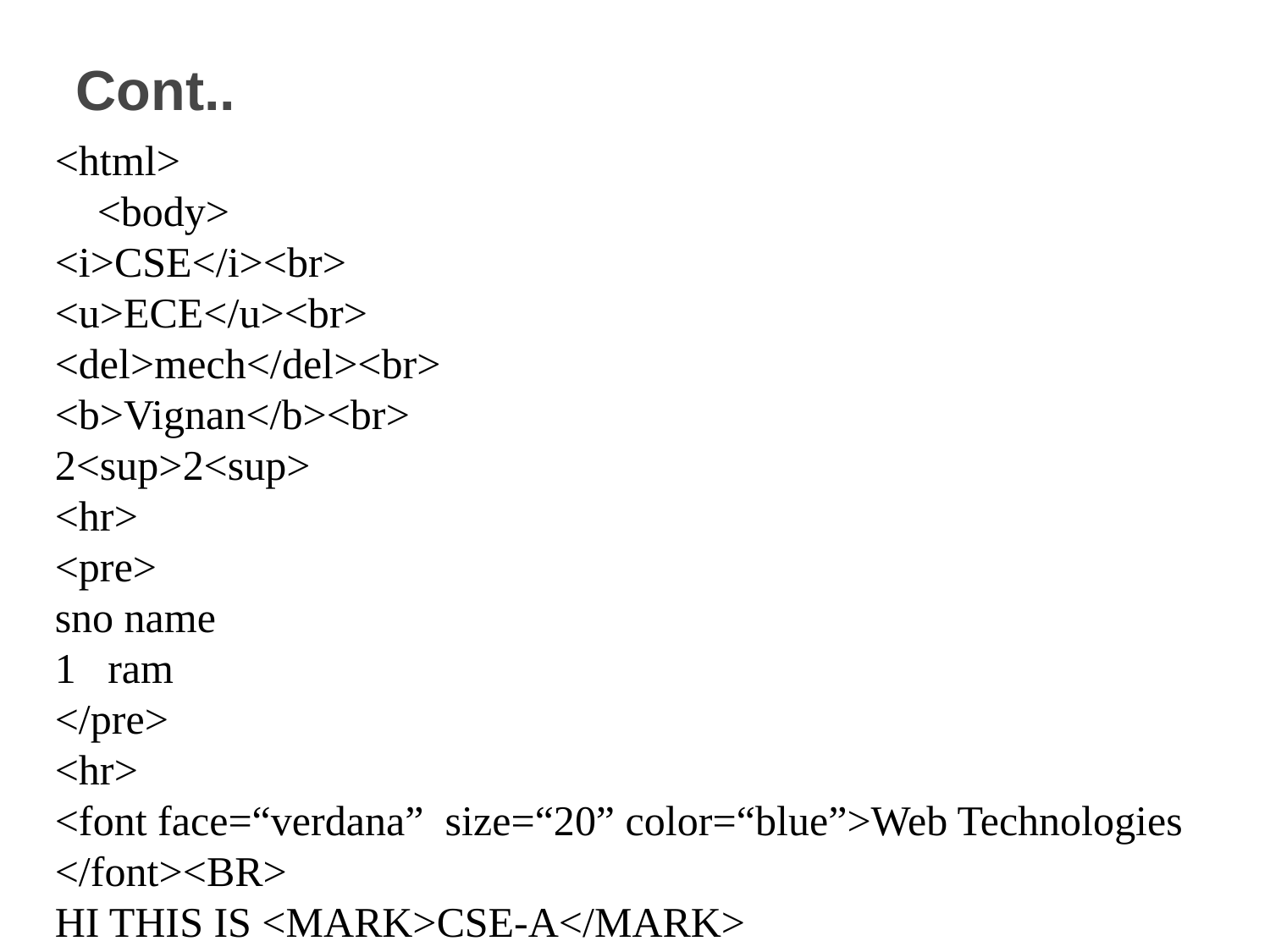

Cont..
<html>
    <body>
<i>CSE</i><br>
<u>ECE</u><br>
<del>mech</del><br>
<b>Vignan</b><br>
2<sup>2<sup>
<hr>
<pre>
sno name
1   ram
</pre>
<hr>
<font face=“verdana”  size=“20” color=“blue”>Web Technologies </font><BR>
HI THIS IS <MARK>CSE-A</MARK>

  </body>
</html>